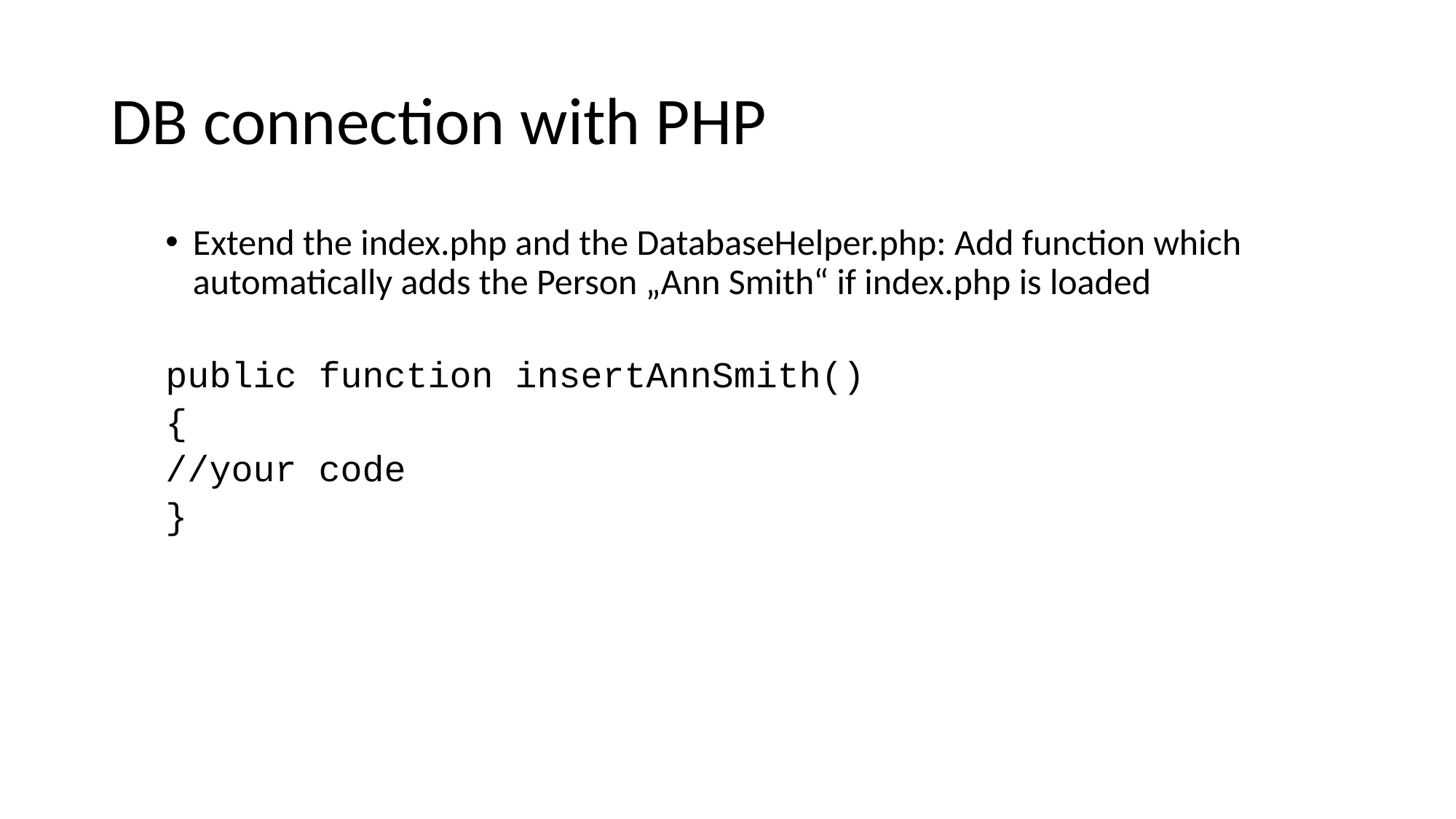

# DB connection with PHP
Extend the index.php and the DatabaseHelper.php: Add function which automatically adds the Person „Ann Smith“ if index.php is loaded

public function insertAnnSmith()
{
//your code
}